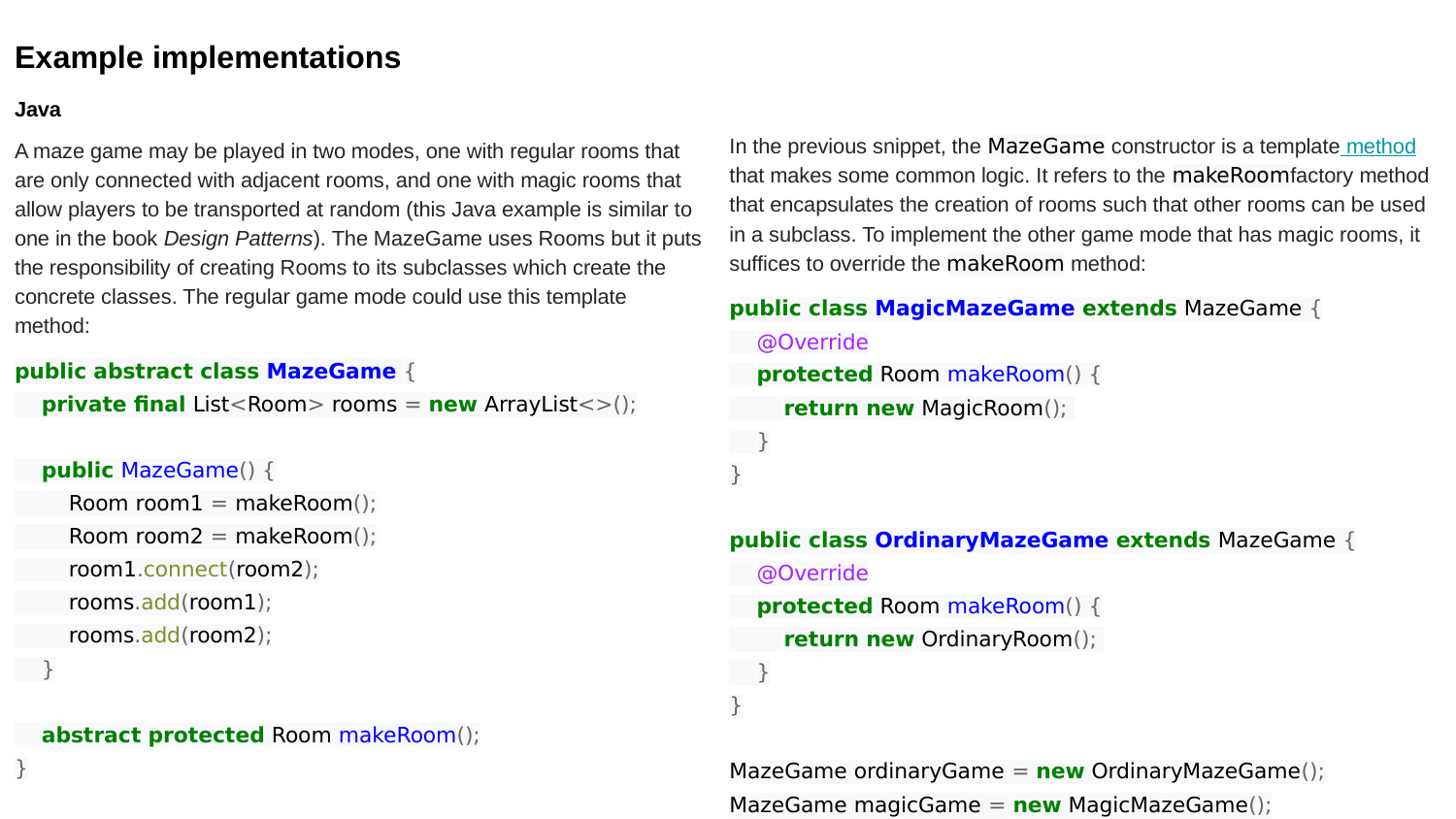

Example implementations
Java
A maze game may be played in two modes, one with regular rooms that are only connected with adjacent rooms, and one with magic rooms that allow players to be transported at random (this Java example is similar to one in the book Design Patterns). The MazeGame uses Rooms but it puts the responsibility of creating Rooms to its subclasses which create the concrete classes. The regular game mode could use this template method:
public abstract class MazeGame {
    private final List<Room> rooms = new ArrayList<>();
    public MazeGame() {
        Room room1 = makeRoom();
        Room room2 = makeRoom();
        room1.connect(room2);
        rooms.add(room1);
        rooms.add(room2);
    }
    abstract protected Room makeRoom();
}
In the previous snippet, the MazeGame constructor is a template method that makes some common logic. It refers to the makeRoomfactory method that encapsulates the creation of rooms such that other rooms can be used in a subclass. To implement the other game mode that has magic rooms, it suffices to override the makeRoom method:
public class MagicMazeGame extends MazeGame {
    @Override
    protected Room makeRoom() {
        return new MagicRoom();
    }
}
public class OrdinaryMazeGame extends MazeGame {
    @Override
    protected Room makeRoom() {
        return new OrdinaryRoom();
    }
}
MazeGame ordinaryGame = new OrdinaryMazeGame();
MazeGame magicGame = new MagicMazeGame();